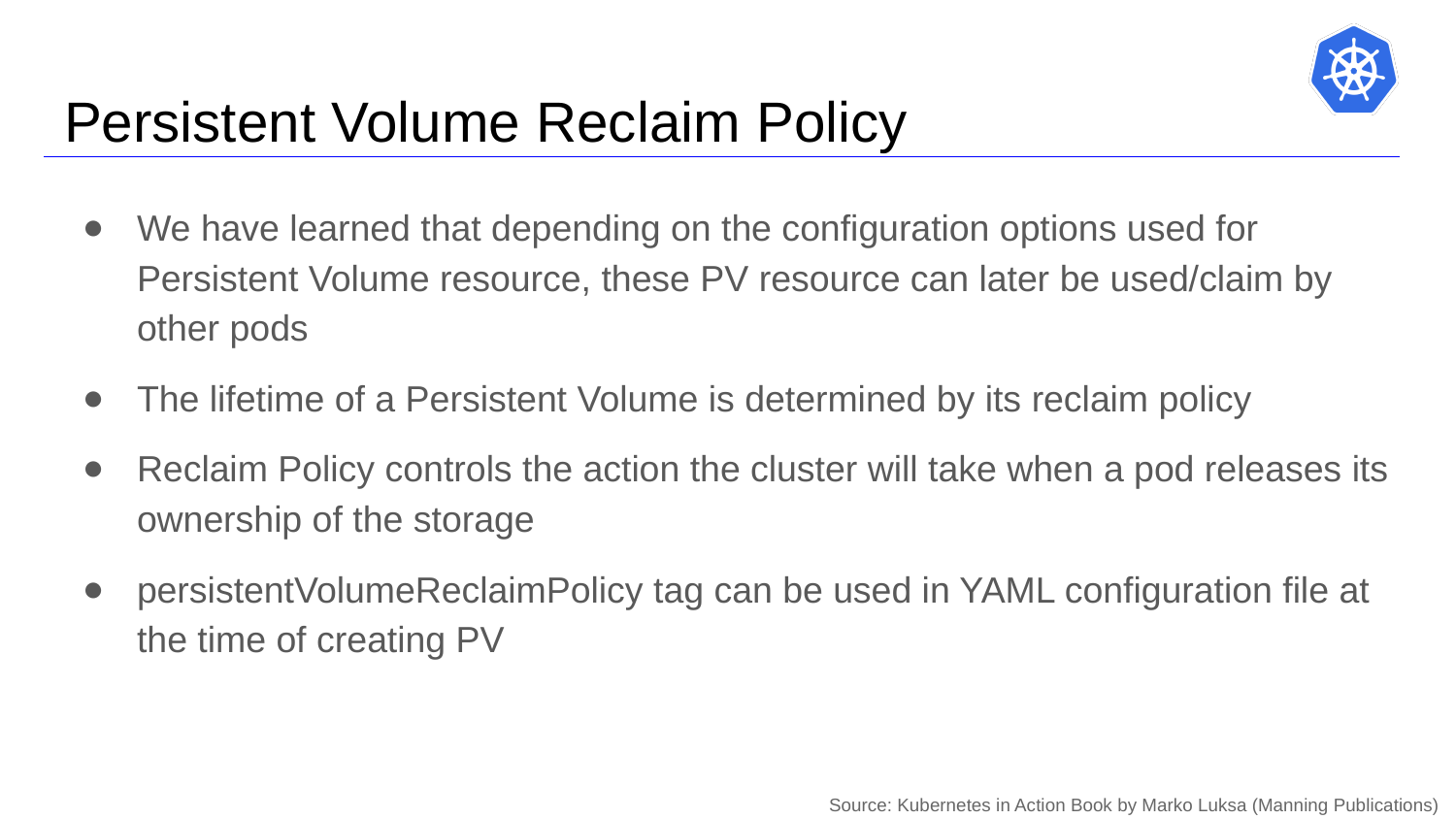

# Persistent Volume Reclaim Policy
We have learned that depending on the configuration options used for Persistent Volume resource, these PV resource can later be used/claim by other pods
The lifetime of a Persistent Volume is determined by its reclaim policy
Reclaim Policy controls the action the cluster will take when a pod releases its ownership of the storage
persistentVolumeReclaimPolicy tag can be used in YAML configuration file at the time of creating PV